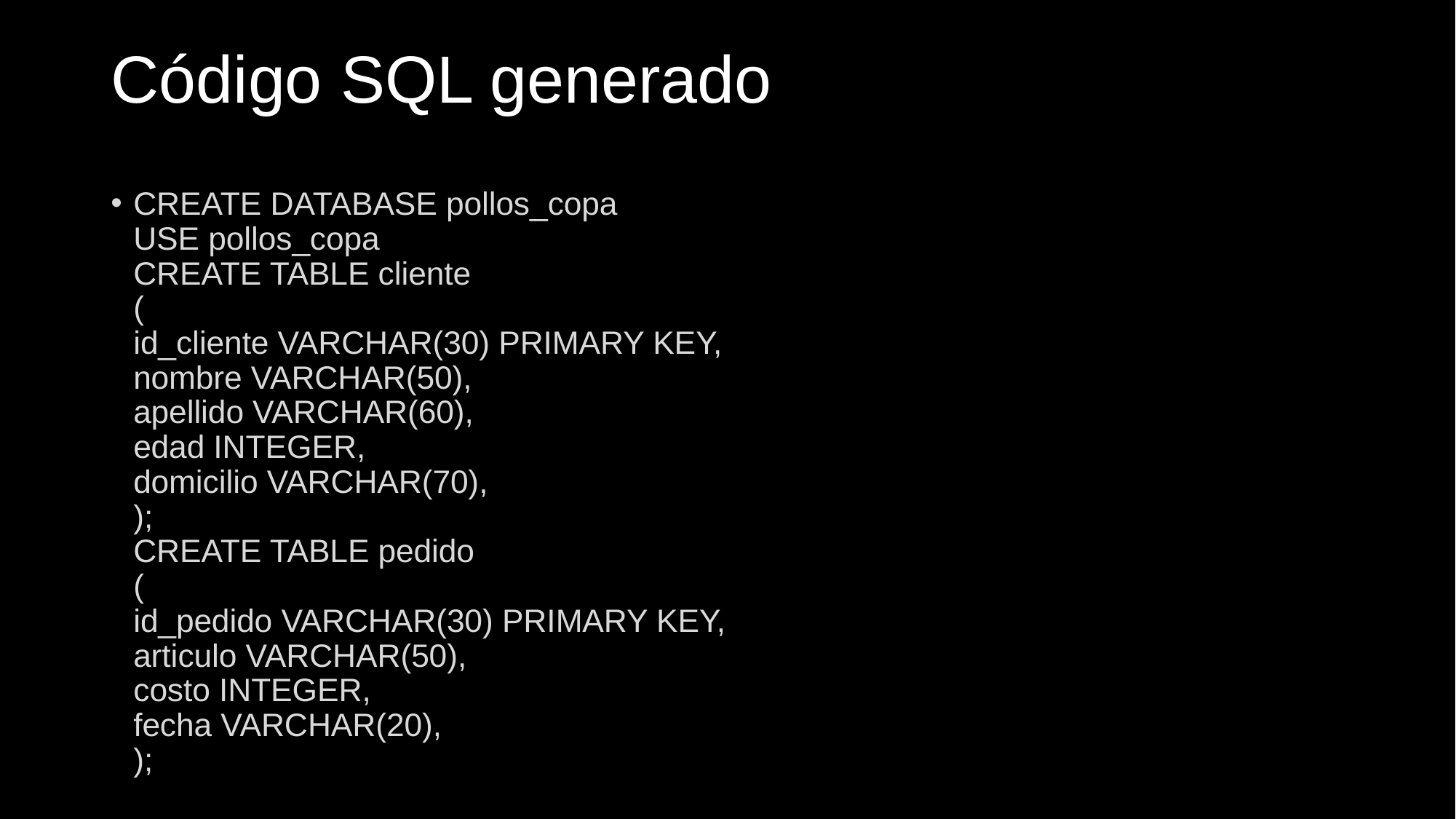

# Código SQL generado
CREATE DATABASE pollos_copa
USE pollos_copa
CREATE TABLE cliente
(
id_cliente VARCHAR(30) PRIMARY KEY,
nombre VARCHAR(50),
apellido VARCHAR(60),
edad INTEGER,
domicilio VARCHAR(70),
);
CREATE TABLE pedido
(
id_pedido VARCHAR(30) PRIMARY KEY,
articulo VARCHAR(50),
costo INTEGER,
fecha VARCHAR(20),
);